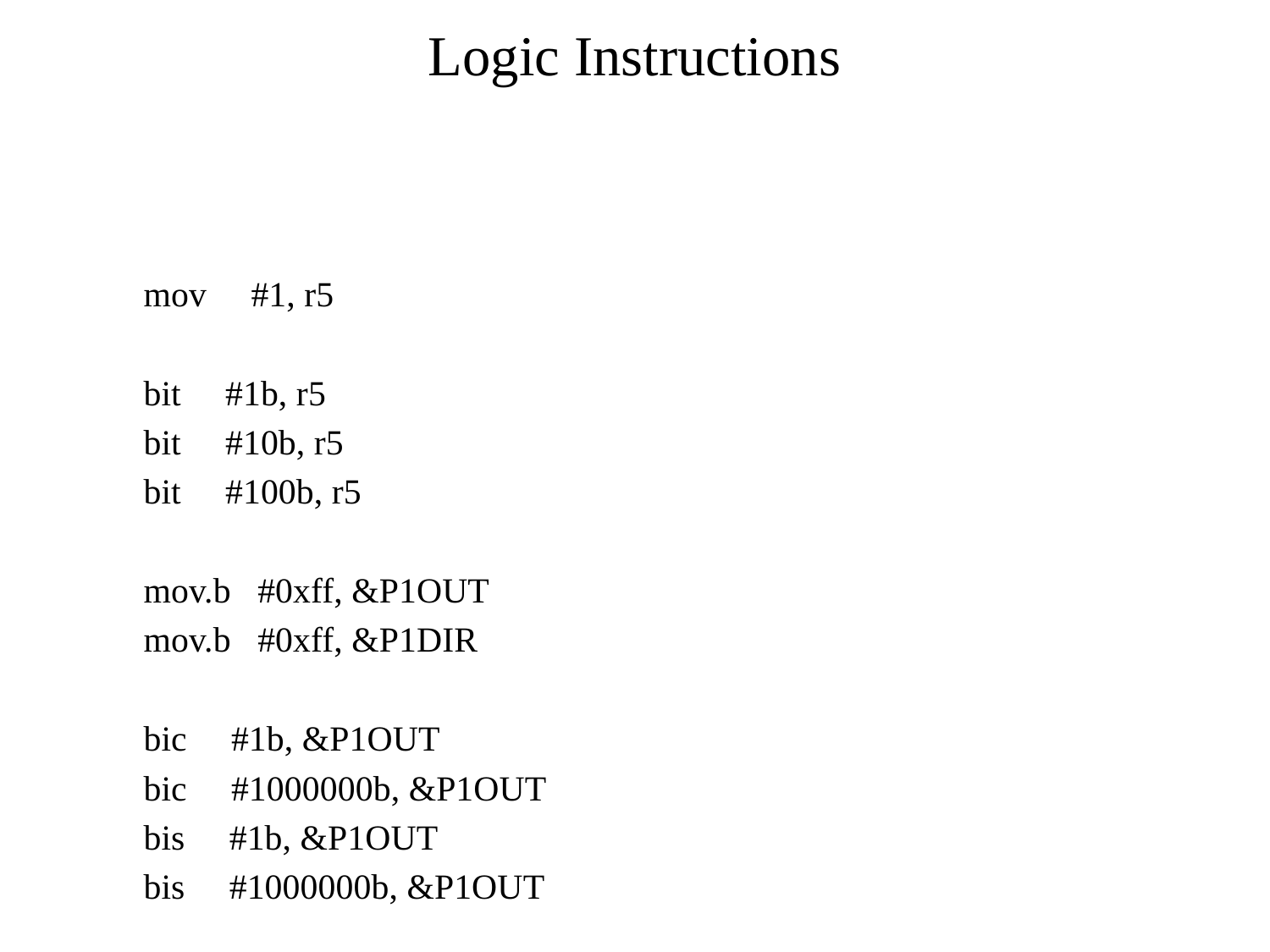

# Logic Instructions

    mov     #1, r5

    bit     #1b, r5
    bit     #10b, r5
    bit     #100b, r5

    mov.b   #0xff, &P1OUT
    mov.b   #0xff, &P1DIR

    bic     #1b, &P1OUT
    bic     #1000000b, &P1OUT
    bis     #1b, &P1OUT
    bis     #1000000b, &P1OUT